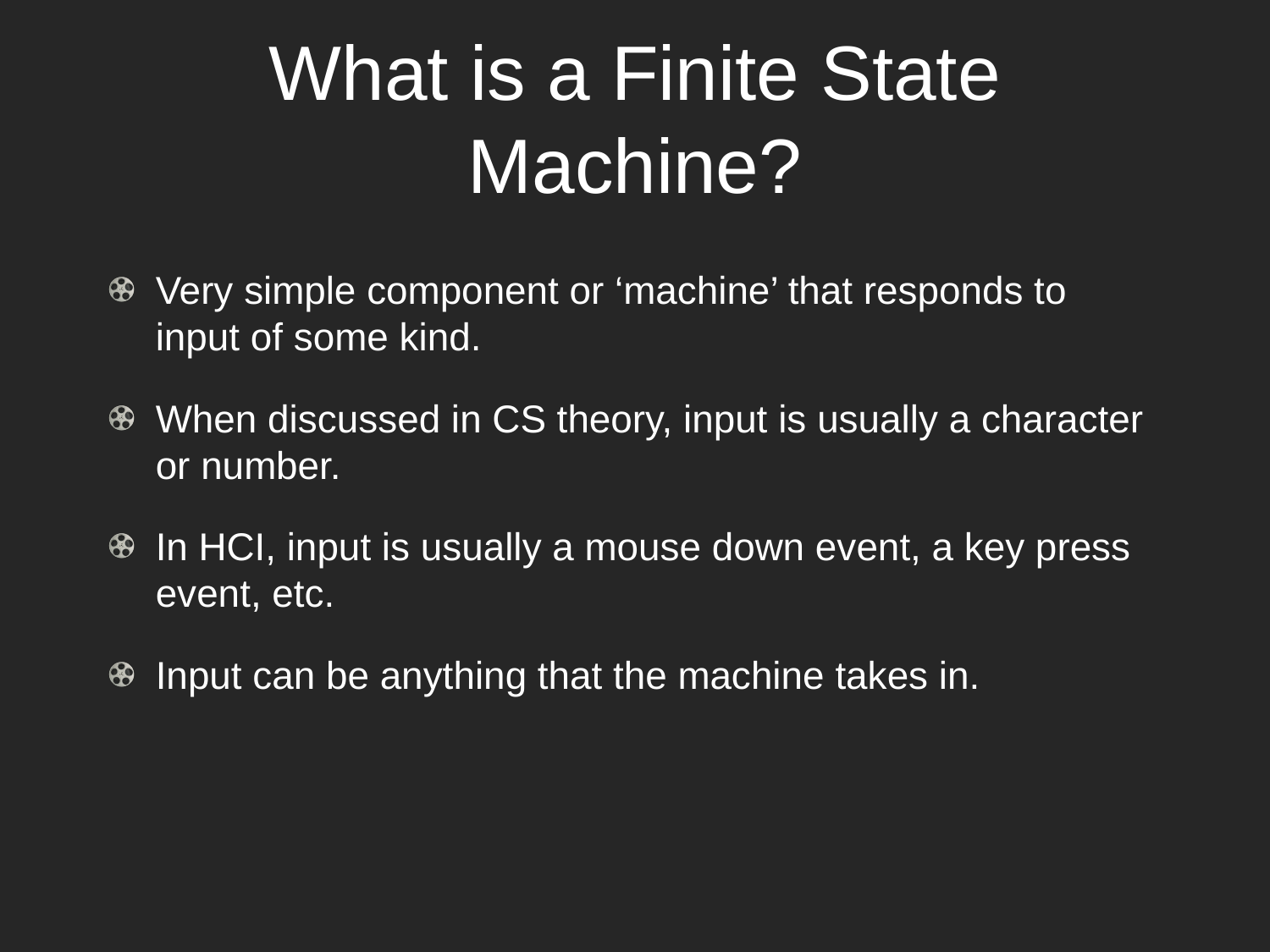

# What is a Finite State Machine?
Very simple component or ‘machine’ that responds to input of some kind.
When discussed in CS theory, input is usually a character or number.
In HCI, input is usually a mouse down event, a key press event, etc.
Input can be anything that the machine takes in.